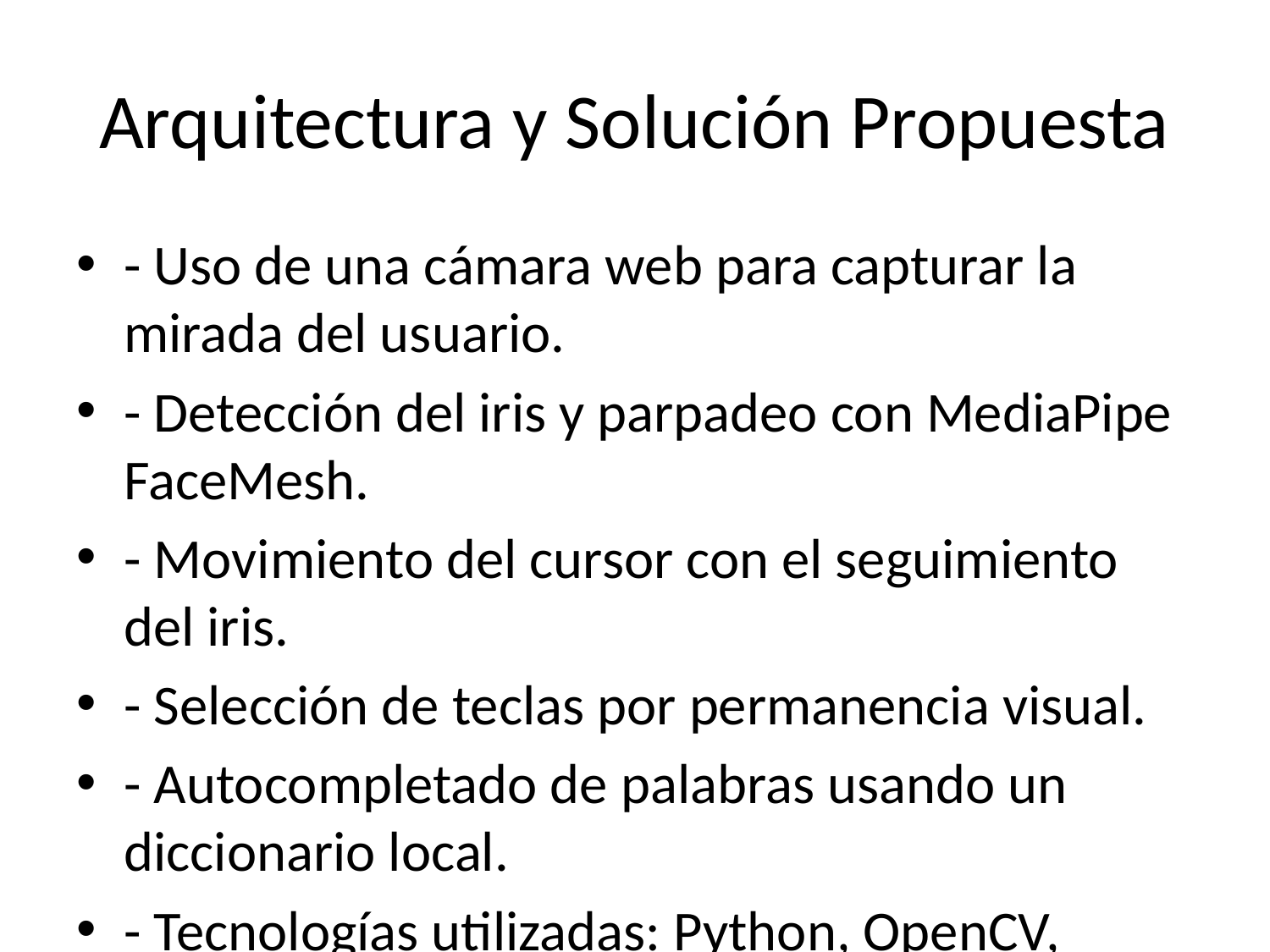

# Arquitectura y Solución Propuesta
- Uso de una cámara web para capturar la mirada del usuario.
- Detección del iris y parpadeo con MediaPipe FaceMesh.
- Movimiento del cursor con el seguimiento del iris.
- Selección de teclas por permanencia visual.
- Autocompletado de palabras usando un diccionario local.
- Tecnologías utilizadas: Python, OpenCV, MediaPipe, NumPy.